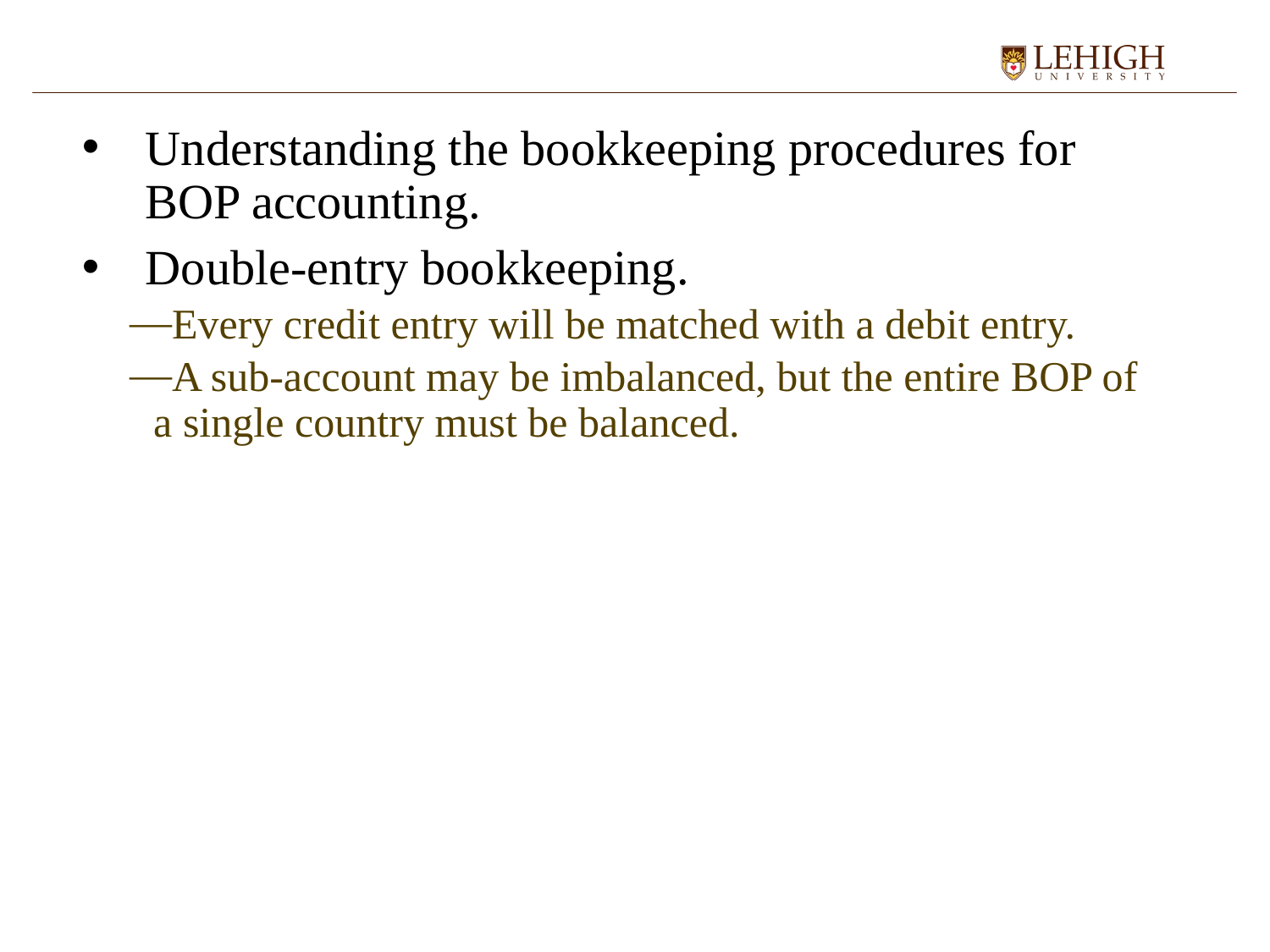

Understanding the bookkeeping procedures for BOP accounting.
Double-entry bookkeeping.
Every credit entry will be matched with a debit entry.
A sub-account may be imbalanced, but the entire BOP of a single country must be balanced.